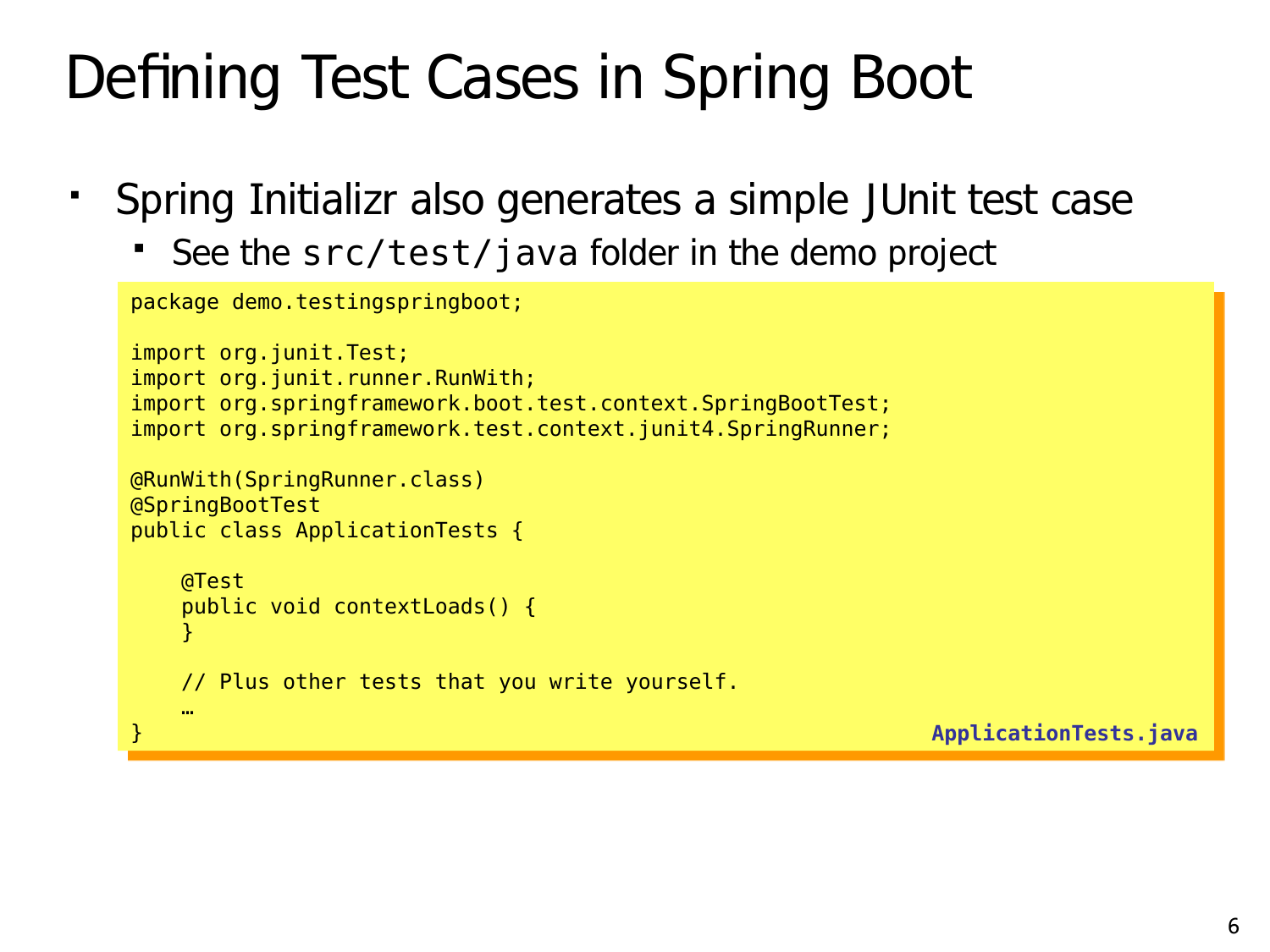

# Defining Test Cases in Spring Boot
Spring Initializr also generates a simple JUnit test case
See the src/test/java folder in the demo project

We discuss the details on the following slides…
package demo.testingspringboot;

import org.junit.Test;
import org.junit.runner.RunWith;
import org.springframework.boot.test.context.SpringBootTest;
import org.springframework.test.context.junit4.SpringRunner;

@RunWith(SpringRunner.class)
@SpringBootTest
public class ApplicationTests {

    @Test
    public void contextLoads() {
    }

    // Plus other tests that you write yourself.
    …
}
ApplicationTests.java
6